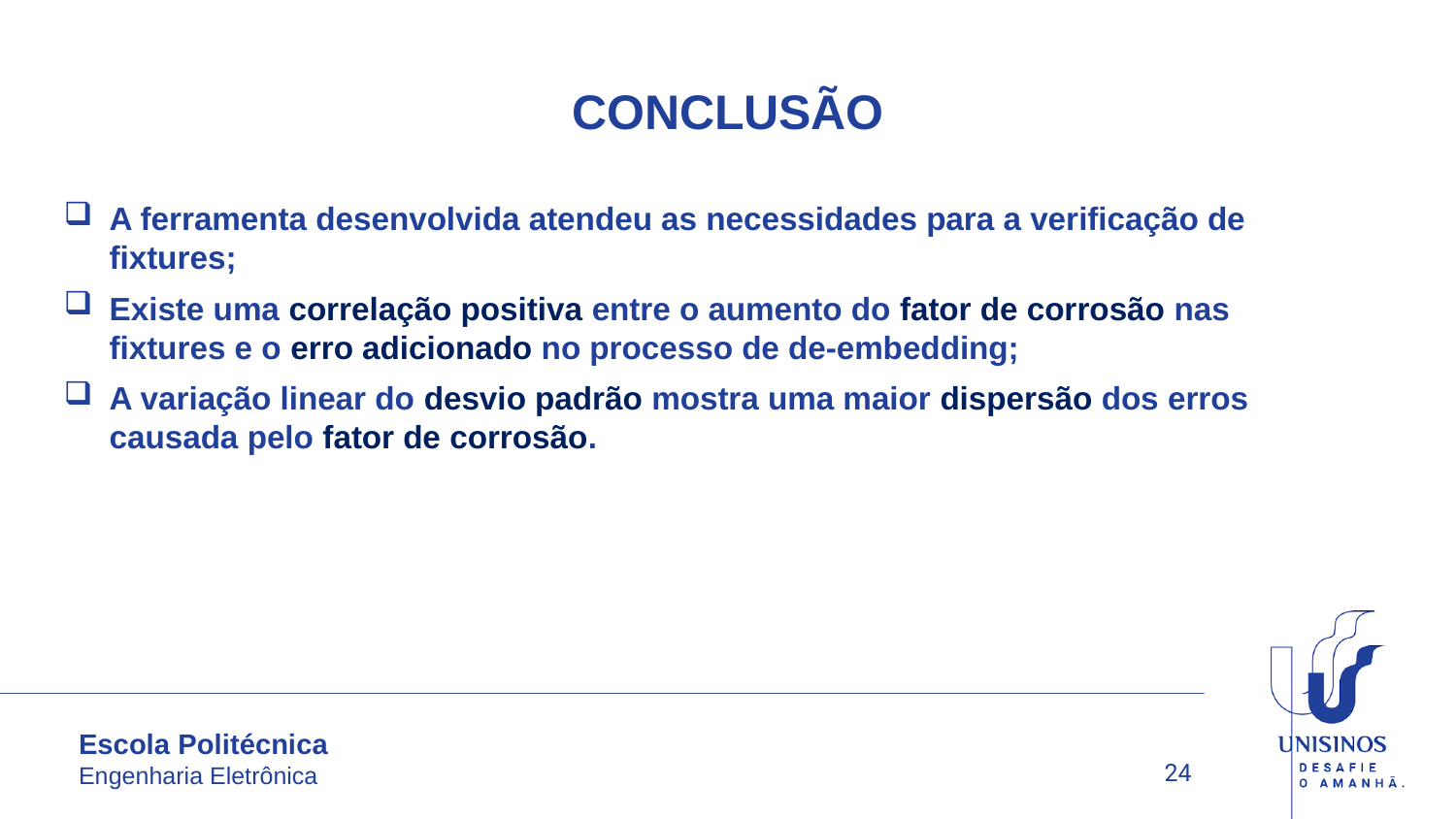

# CONCLUSÃO
A ferramenta desenvolvida atendeu as necessidades para a verificação de fixtures;
Existe uma correlação positiva entre o aumento do fator de corrosão nas fixtures e o erro adicionado no processo de de-embedding;
A variação linear do desvio padrão mostra uma maior dispersão dos erros causada pelo fator de corrosão.
24